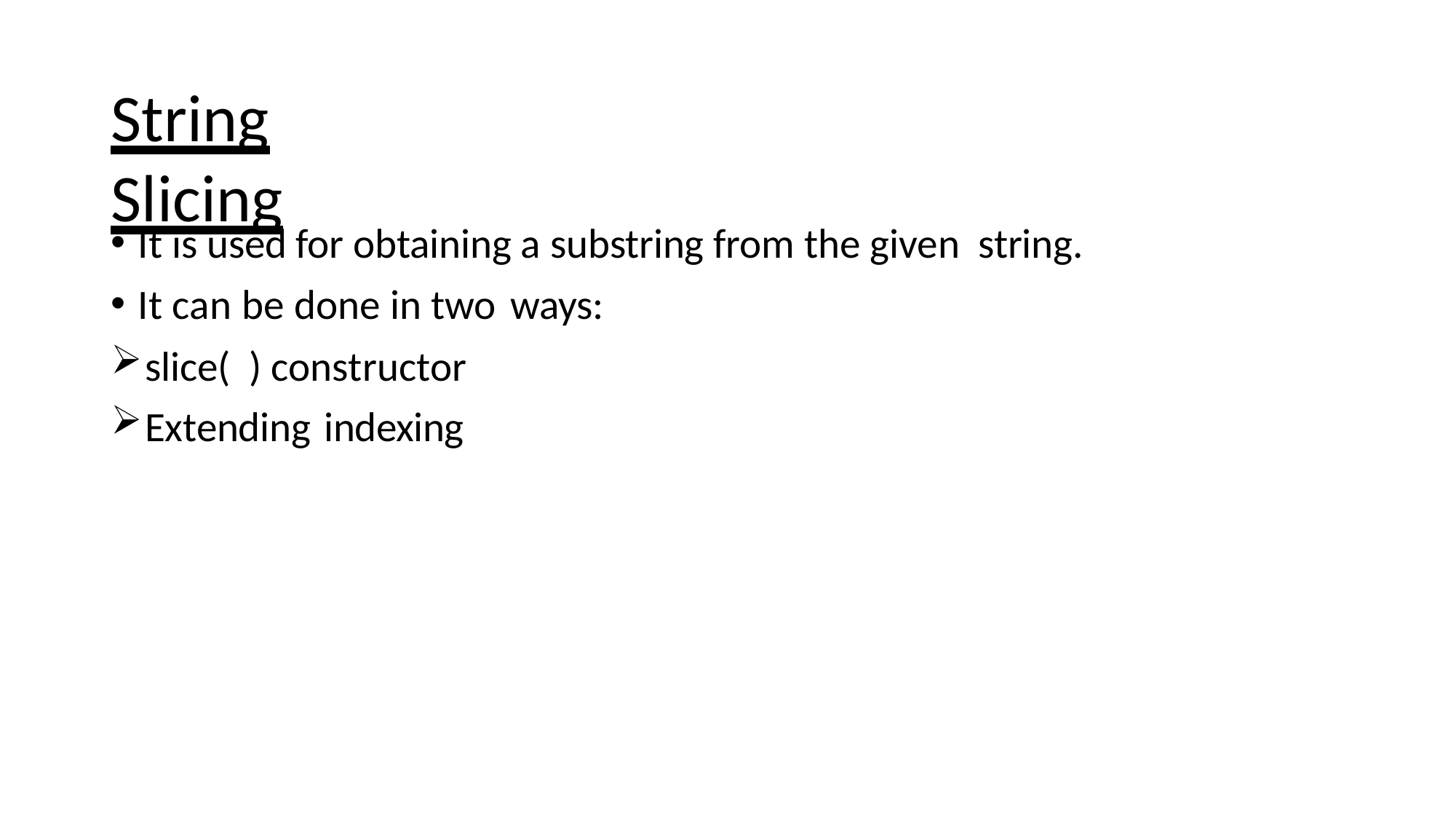

# String Slicing
It is used for obtaining a substring from the given string.
It can be done in two ways:
slice(  ) constructor
Extending indexing